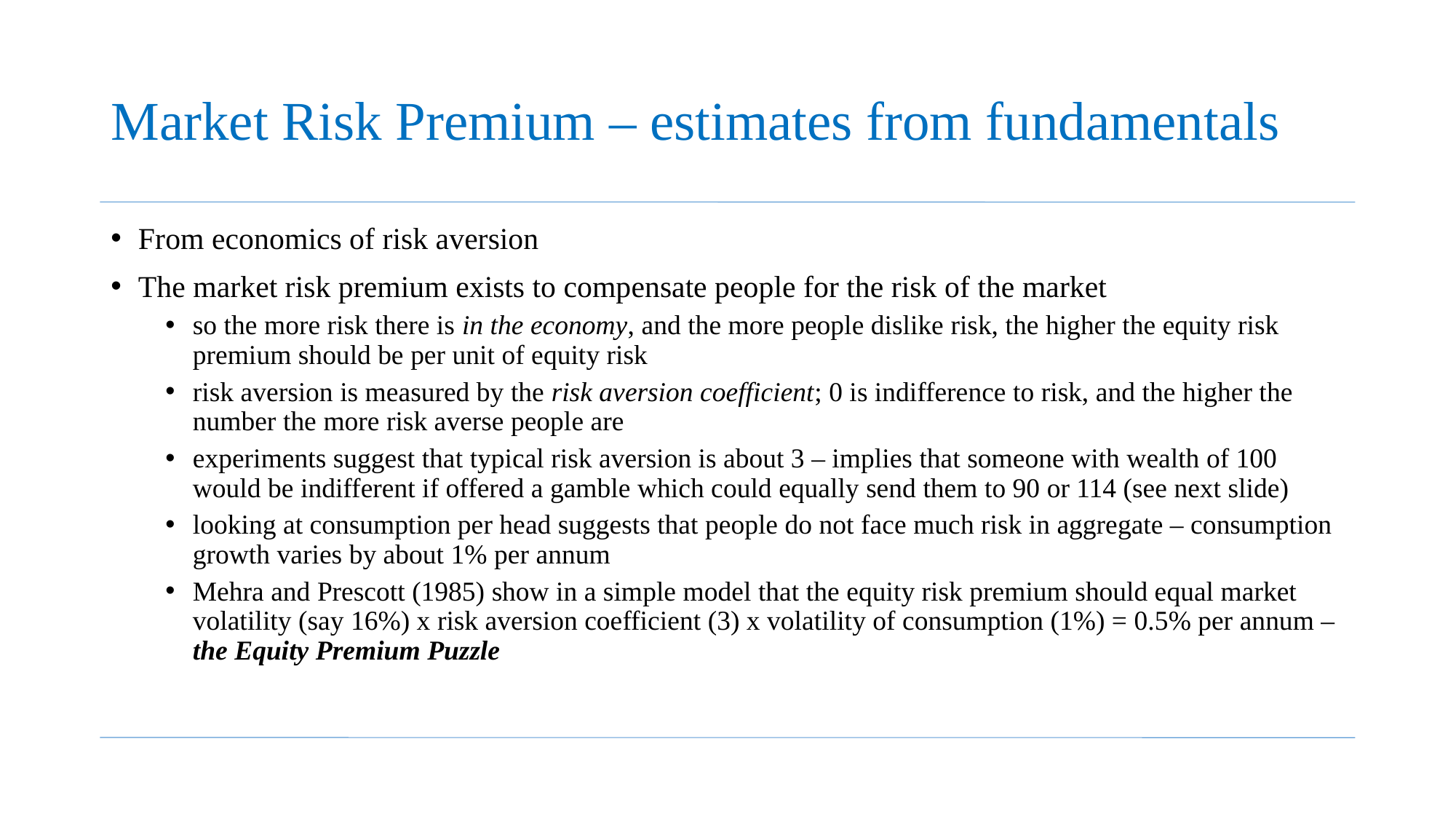

# Market Risk Premium – estimates from fundamentals
From economics of risk aversion
The market risk premium exists to compensate people for the risk of the market
so the more risk there is in the economy, and the more people dislike risk, the higher the equity risk premium should be per unit of equity risk
risk aversion is measured by the risk aversion coefficient; 0 is indifference to risk, and the higher the number the more risk averse people are
experiments suggest that typical risk aversion is about 3 – implies that someone with wealth of 100 would be indifferent if offered a gamble which could equally send them to 90 or 114 (see next slide)
looking at consumption per head suggests that people do not face much risk in aggregate – consumption growth varies by about 1% per annum
Mehra and Prescott (1985) show in a simple model that the equity risk premium should equal market volatility (say 16%) x risk aversion coefficient (3) x volatility of consumption (1%) = 0.5% per annum – the Equity Premium Puzzle